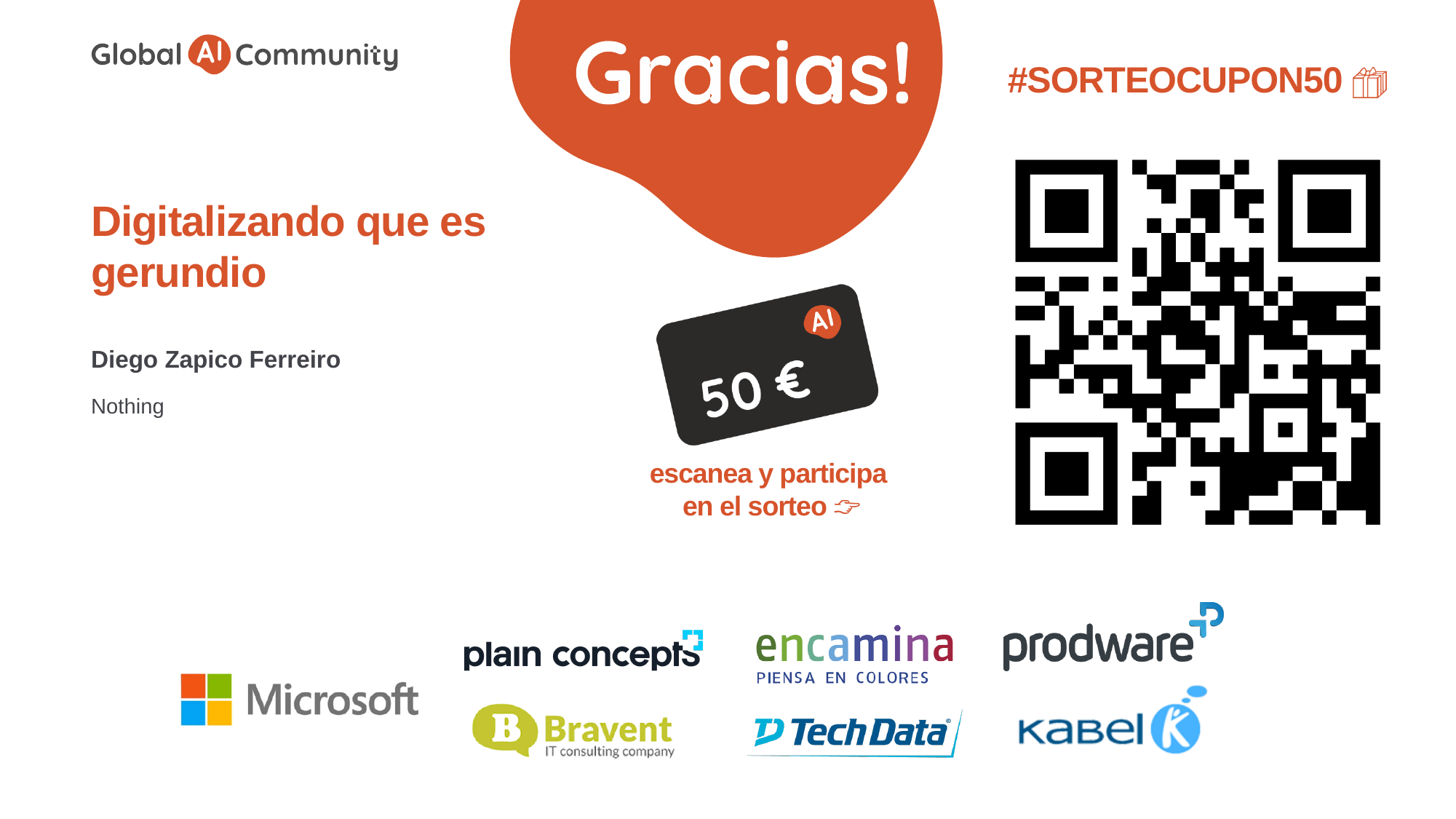

# Digitalizando que es gerundio
Diego Zapico Ferreiro
Nothing